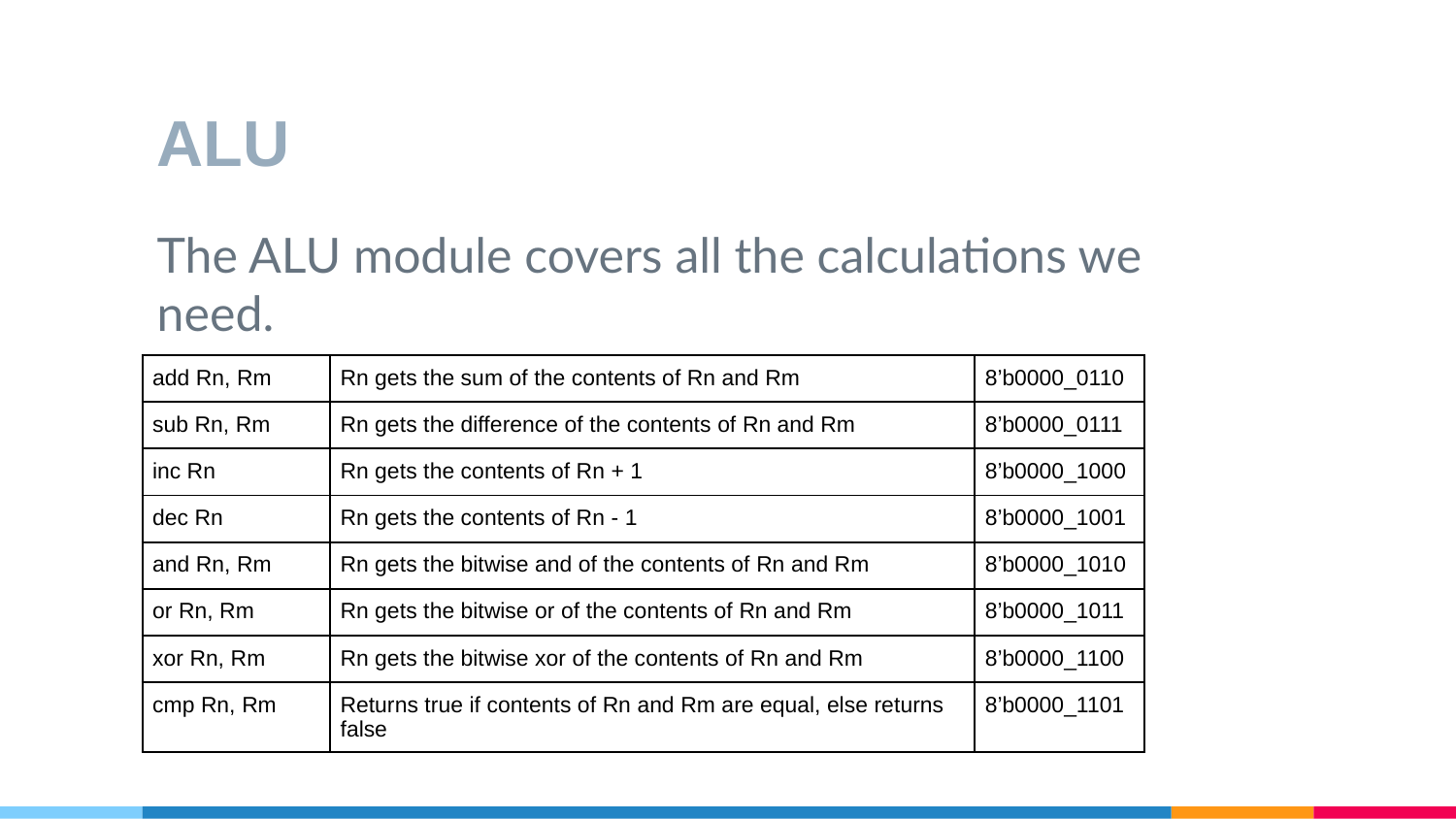

# ALU
The ALU module covers all the calculations we need.
| add Rn, Rm | Rn gets the sum of the contents of Rn and Rm | 8’b0000\_0110 |
| --- | --- | --- |
| sub Rn, Rm | Rn gets the difference of the contents of Rn and Rm | 8’b0000\_0111 |
| inc Rn | Rn gets the contents of Rn + 1 | 8’b0000\_1000 |
| dec Rn | Rn gets the contents of Rn - 1 | 8’b0000\_1001 |
| and Rn, Rm | Rn gets the bitwise and of the contents of Rn and Rm | 8’b0000\_1010 |
| or Rn, Rm | Rn gets the bitwise or of the contents of Rn and Rm | 8’b0000\_1011 |
| xor Rn, Rm | Rn gets the bitwise xor of the contents of Rn and Rm | 8’b0000\_1100 |
| cmp Rn, Rm | Returns true if contents of Rn and Rm are equal, else returns false | 8’b0000\_1101 |